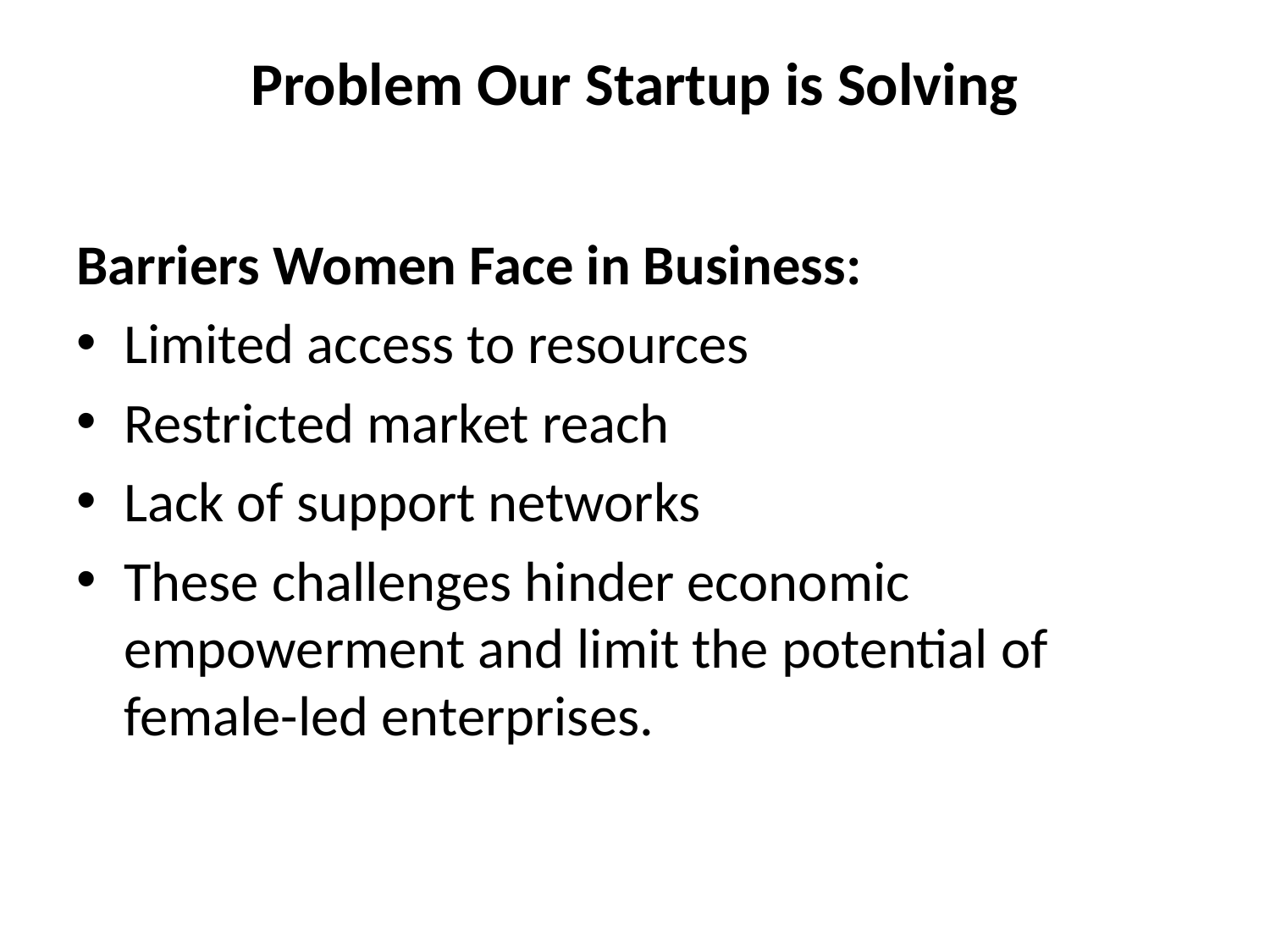

# Problem Our Startup is Solving
Barriers Women Face in Business:
Limited access to resources
Restricted market reach
Lack of support networks
These challenges hinder economic empowerment and limit the potential of female-led enterprises.